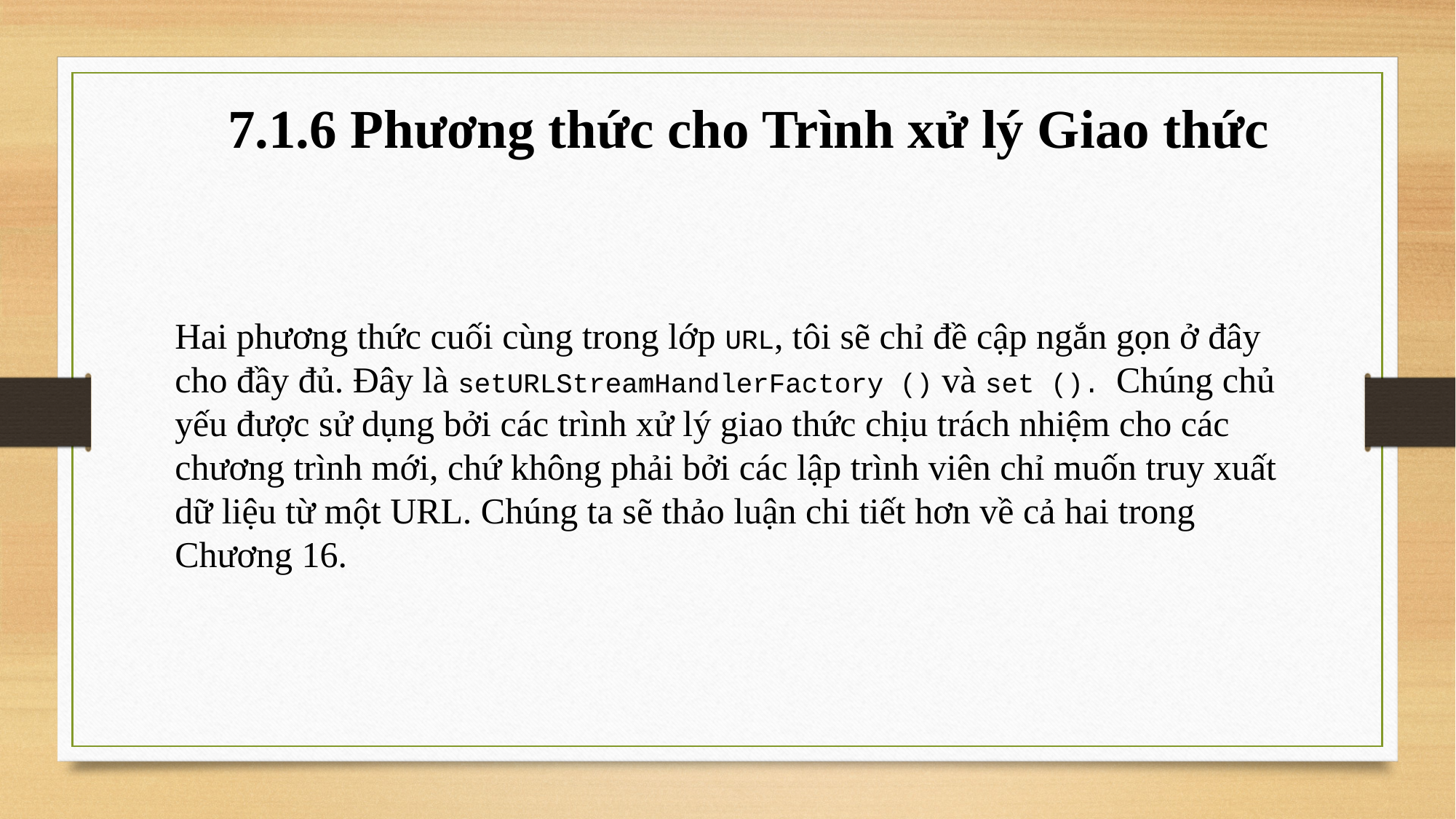

7.1.6 Phương thức cho Trình xử lý Giao thức
Hai phương thức cuối cùng trong lớp URL, tôi sẽ chỉ đề cập ngắn gọn ở đây cho đầy đủ. Đây là setURLStreamHandlerFactory () và set (). Chúng chủ yếu được sử dụng bởi các trình xử lý giao thức chịu trách nhiệm cho các chương trình mới, chứ không phải bởi các lập trình viên chỉ muốn truy xuất dữ liệu từ một URL. Chúng ta sẽ thảo luận chi tiết hơn về cả hai trong Chương 16.